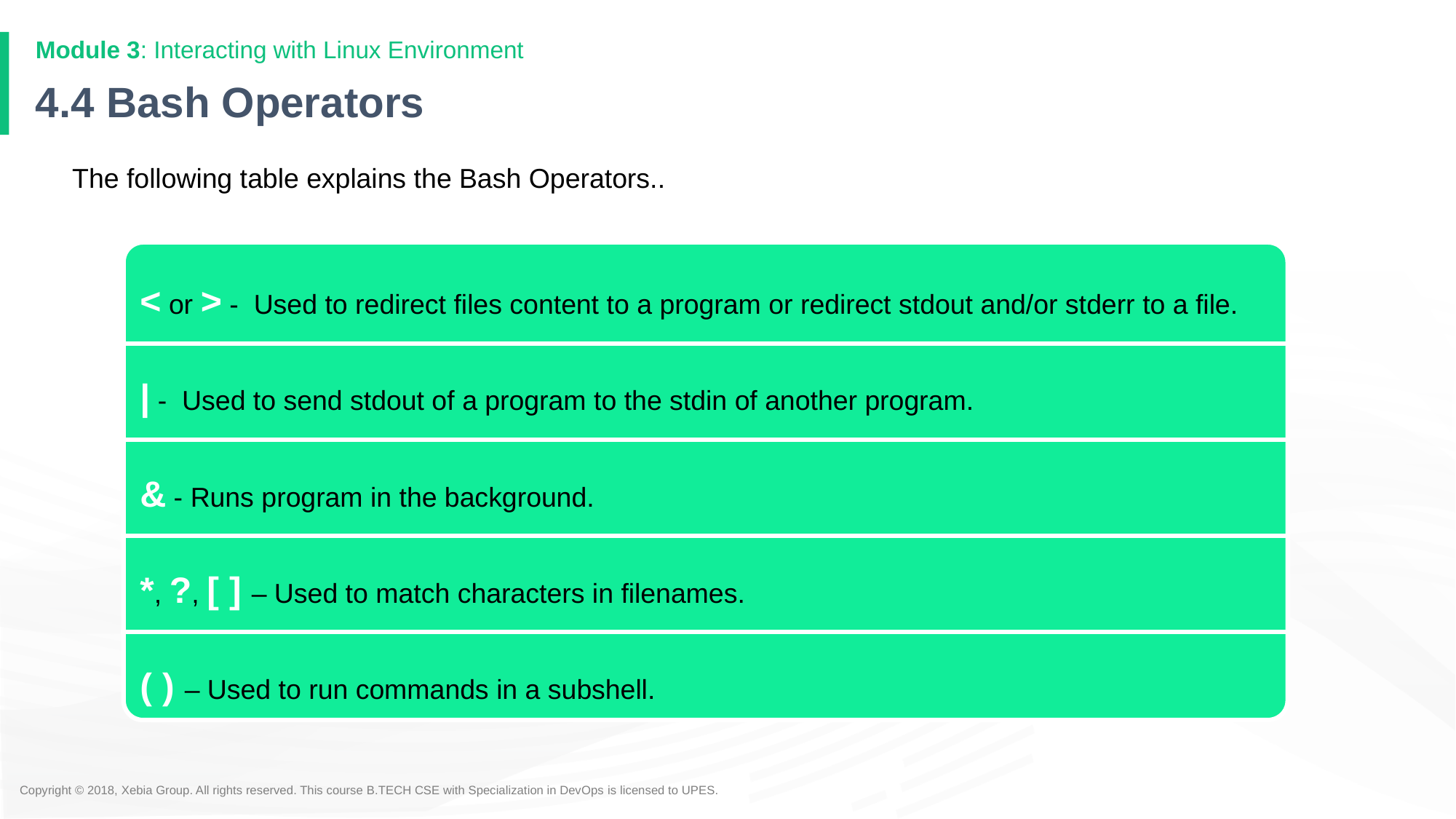

Module 3: Interacting with Linux Environment
# 4.4 Bash Operators
The following table explains the Bash Operators..
< or > -  Used to redirect files content to a program or redirect stdout and/or stderr to a file.
| -  Used to send stdout of a program to the stdin of another program.
& - Runs program in the background.
*, ?, [ ] – Used to match characters in filenames.
( ) – Used to run commands in a subshell.